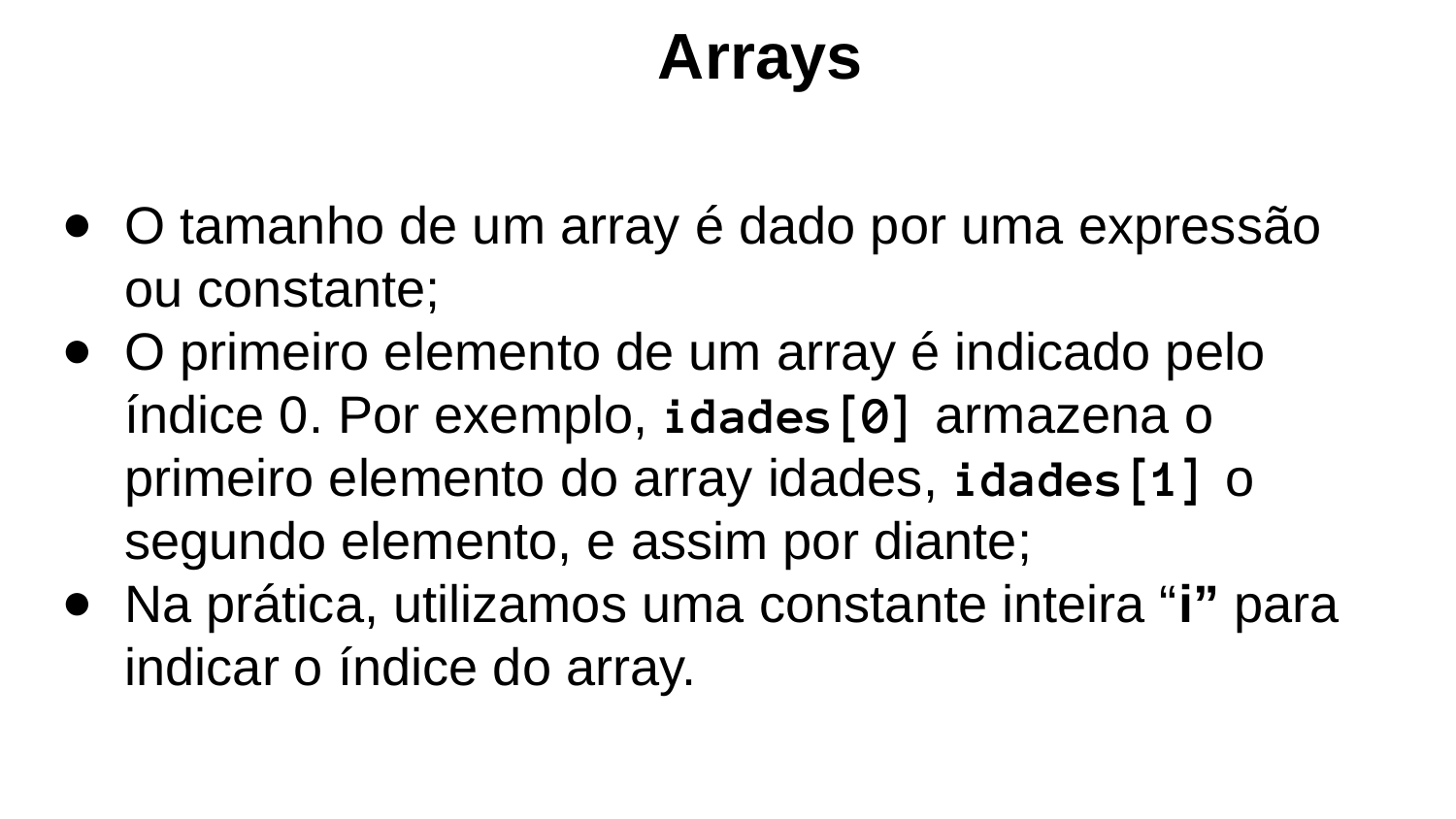

Arrays
O tamanho de um array é dado por uma expressão ou constante;
O primeiro elemento de um array é indicado pelo índice 0. Por exemplo, idades[0] armazena o primeiro elemento do array idades, idades[1] o segundo elemento, e assim por diante;
Na prática, utilizamos uma constante inteira “i” para indicar o índice do array.